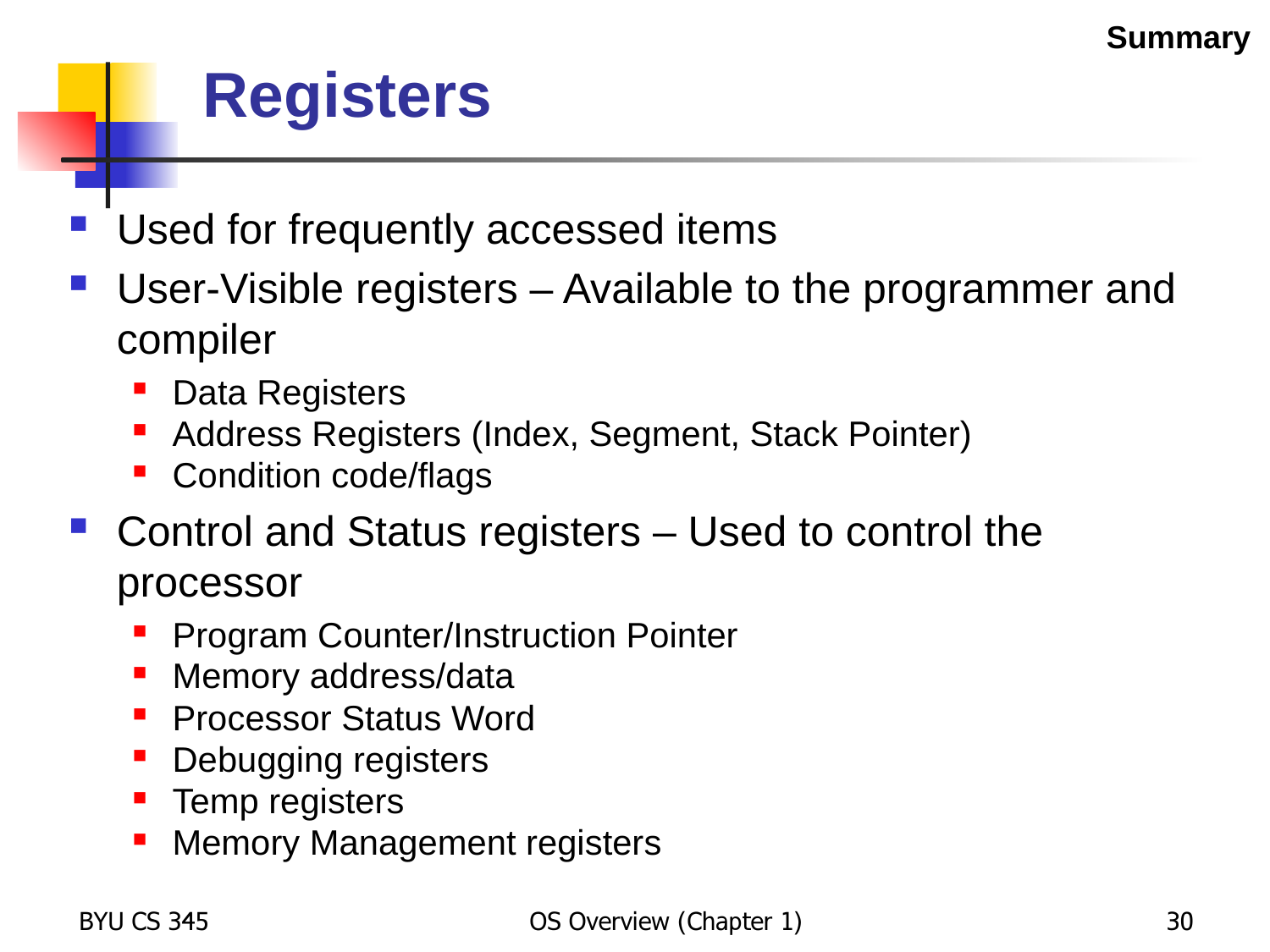

Summary
# Registers
Used for frequently accessed items
User-Visible registers – Available to the programmer and compiler
Data Registers
Address Registers (Index, Segment, Stack Pointer)
Condition code/flags
Control and Status registers – Used to control the processor
Program Counter/Instruction Pointer
Memory address/data
Processor Status Word
Debugging registers
Temp registers
Memory Management registers
BYU CS 345
OS Overview (Chapter 1)
30